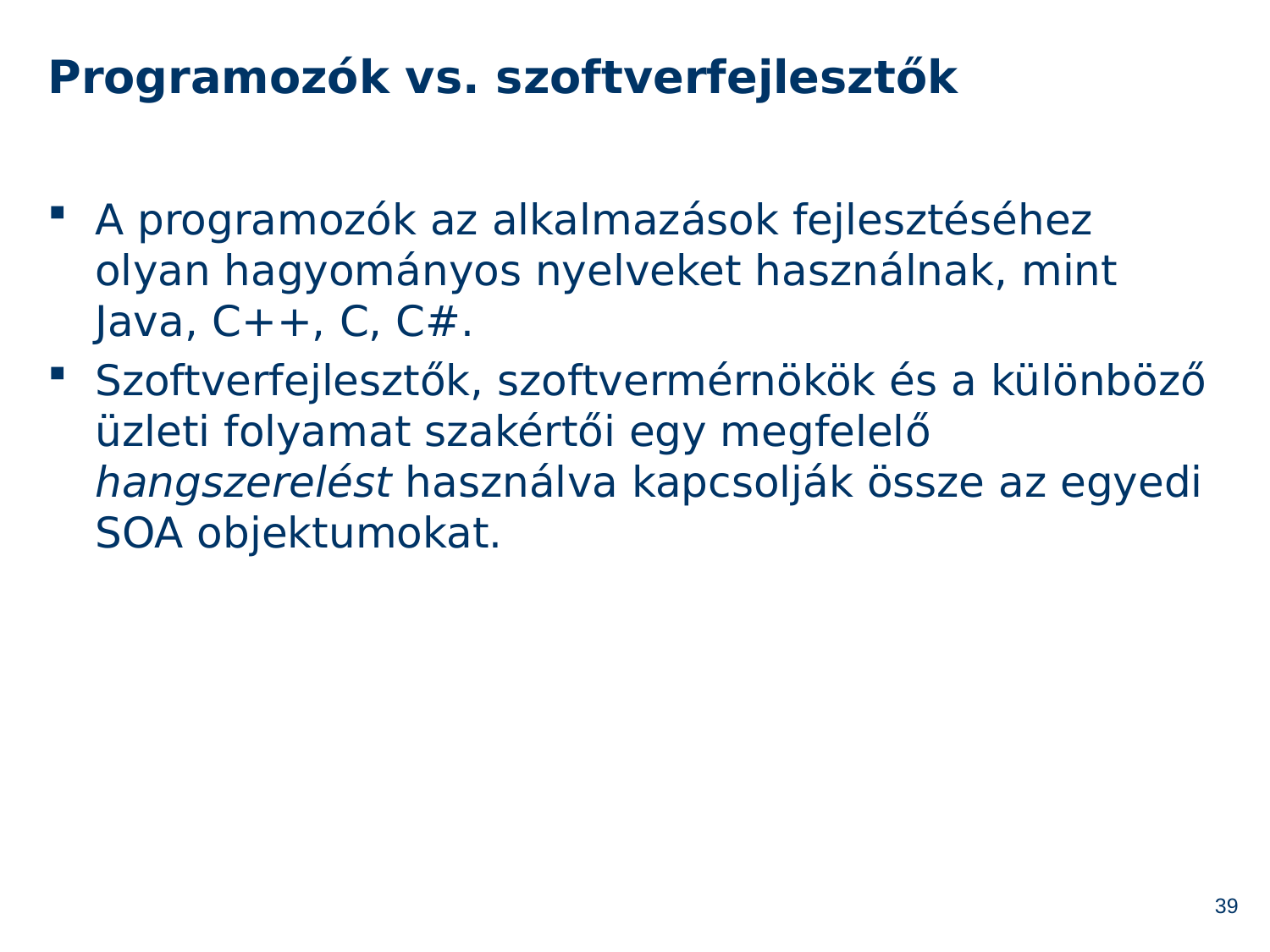

# Programozók vs. szoftverfejlesztők
A programozók az alkalmazások fejlesztéséhez olyan hagyományos nyelveket használnak, mint Java, C++, C, C#.
Szoftverfejlesztők, szoftvermérnökök és a különböző üzleti folyamat szakértői egy megfelelő hangszerelést használva kapcsolják össze az egyedi SOA objektumokat.
39